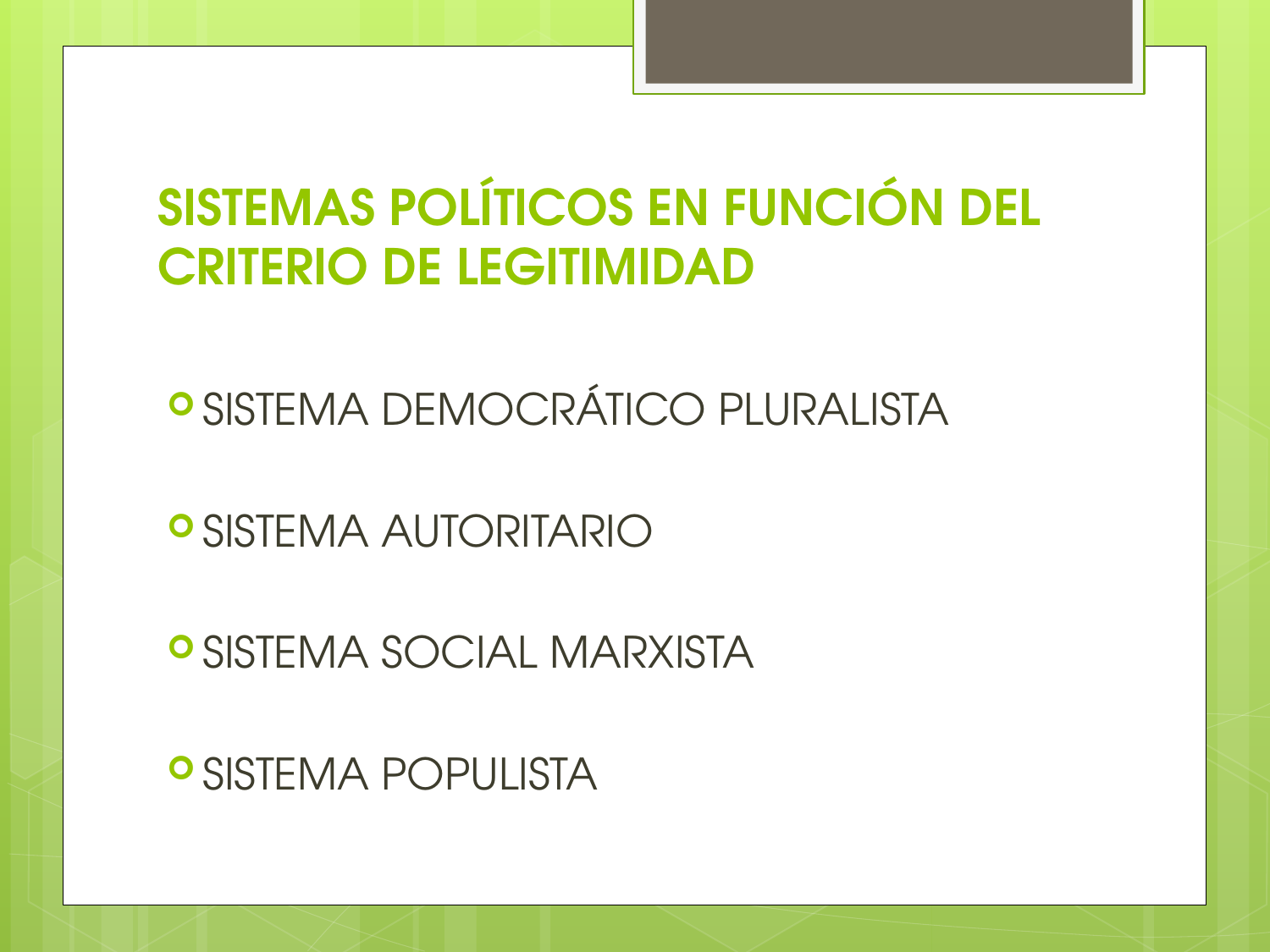

# SISTEMAS POLÍTICOS EN FUNCIÓN DEL CRITERIO DE LEGITIMIDAD

SISTEMA DEMOCRÁTICO PLURALISTA

SISTEMA AUTORITARIO

SISTEMA SOCIAL MARXISTA

SISTEMA POPULISTA